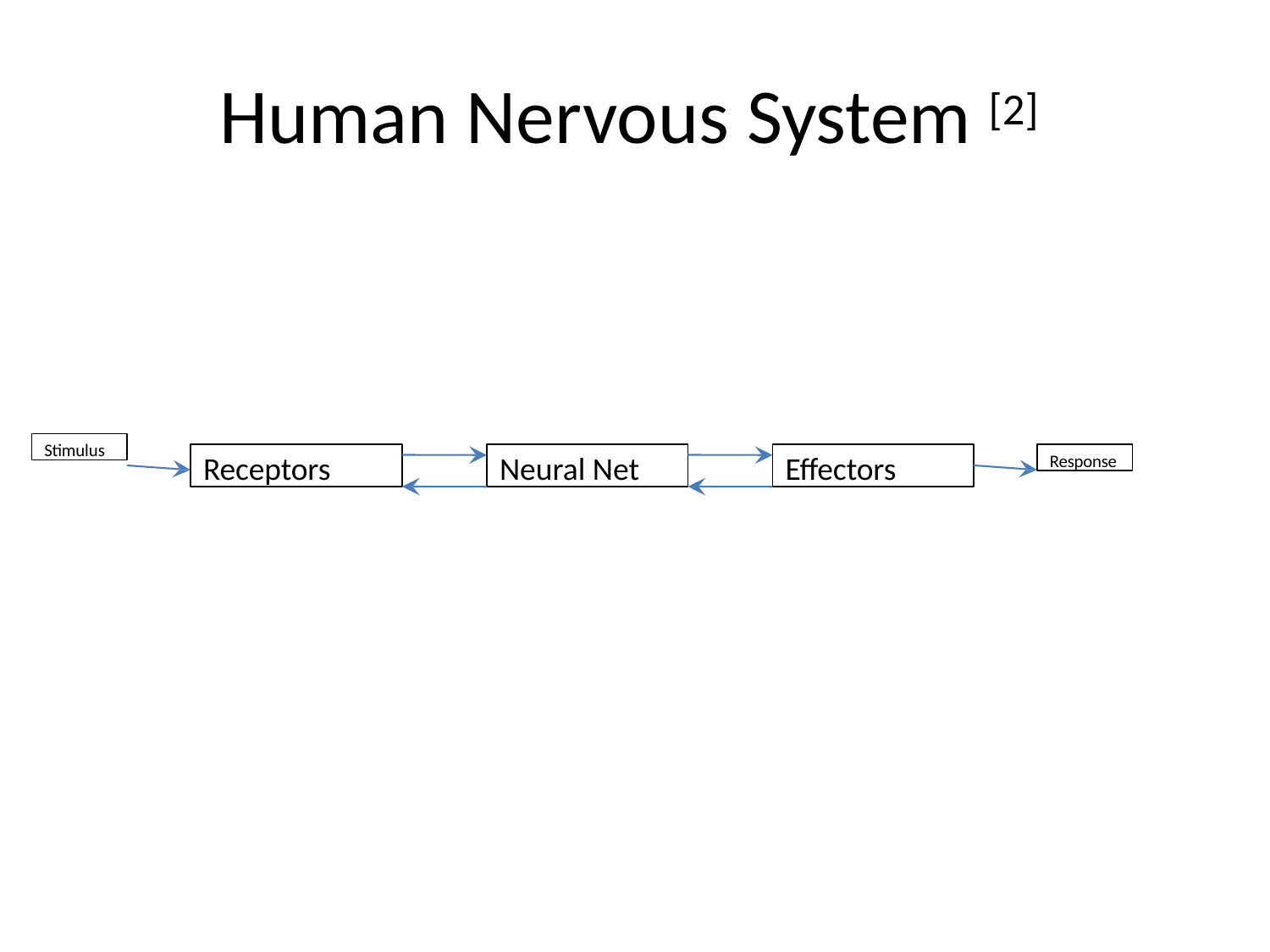

# Human Nervous System [2]
Stimulus
Receptors
Neural Net
Effectors
Response